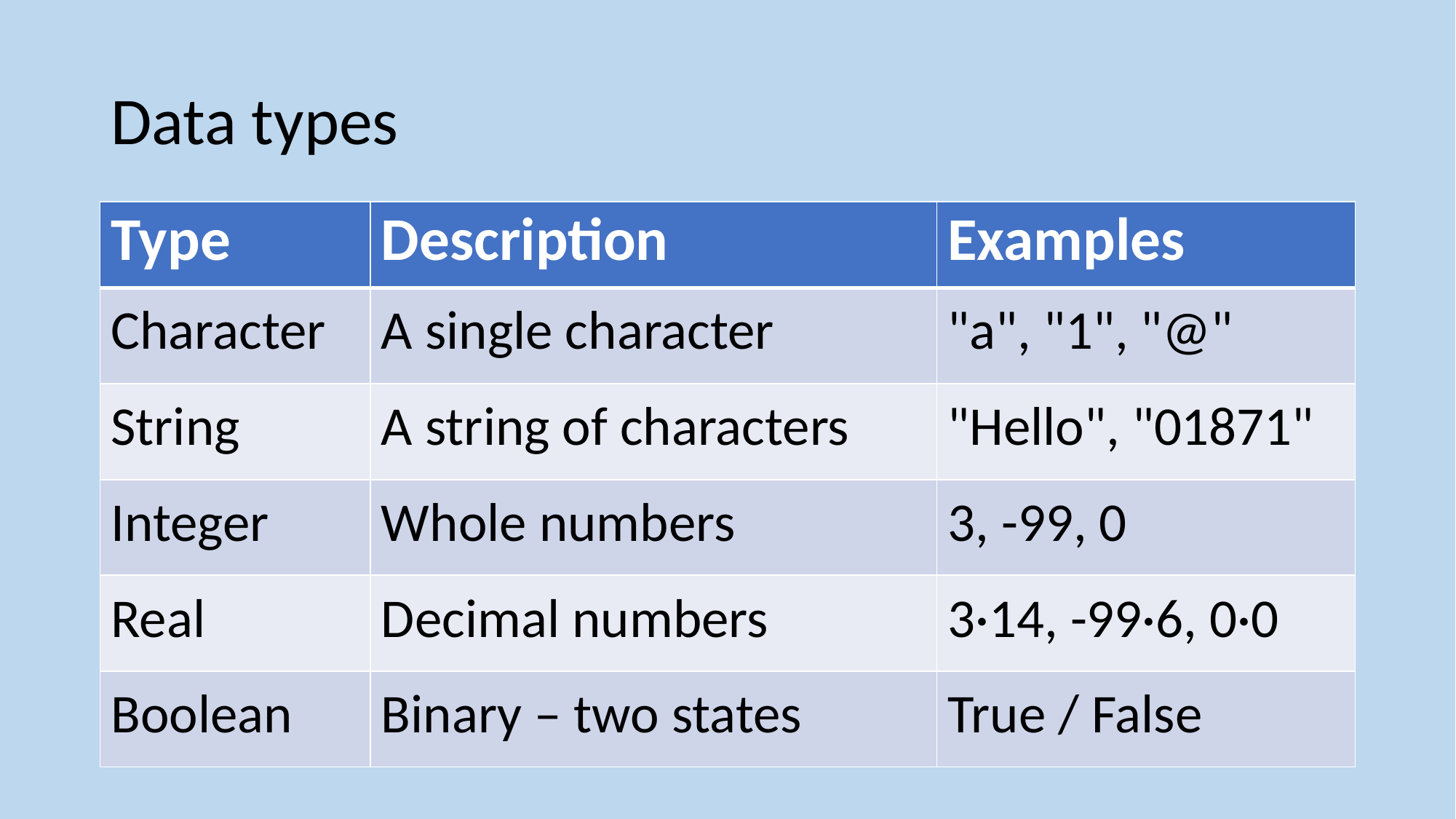

# Data types
| Type | Description | Examples |
| --- | --- | --- |
| Character | A single character | "a", "1", "@" |
| String | A string of characters | "Hello", "01871" |
| Integer | Whole numbers | 3, -99, 0 |
| Real | Decimal numbers | 3·14, -99·6, 0·0 |
| Boolean | Binary – two states | True / False |